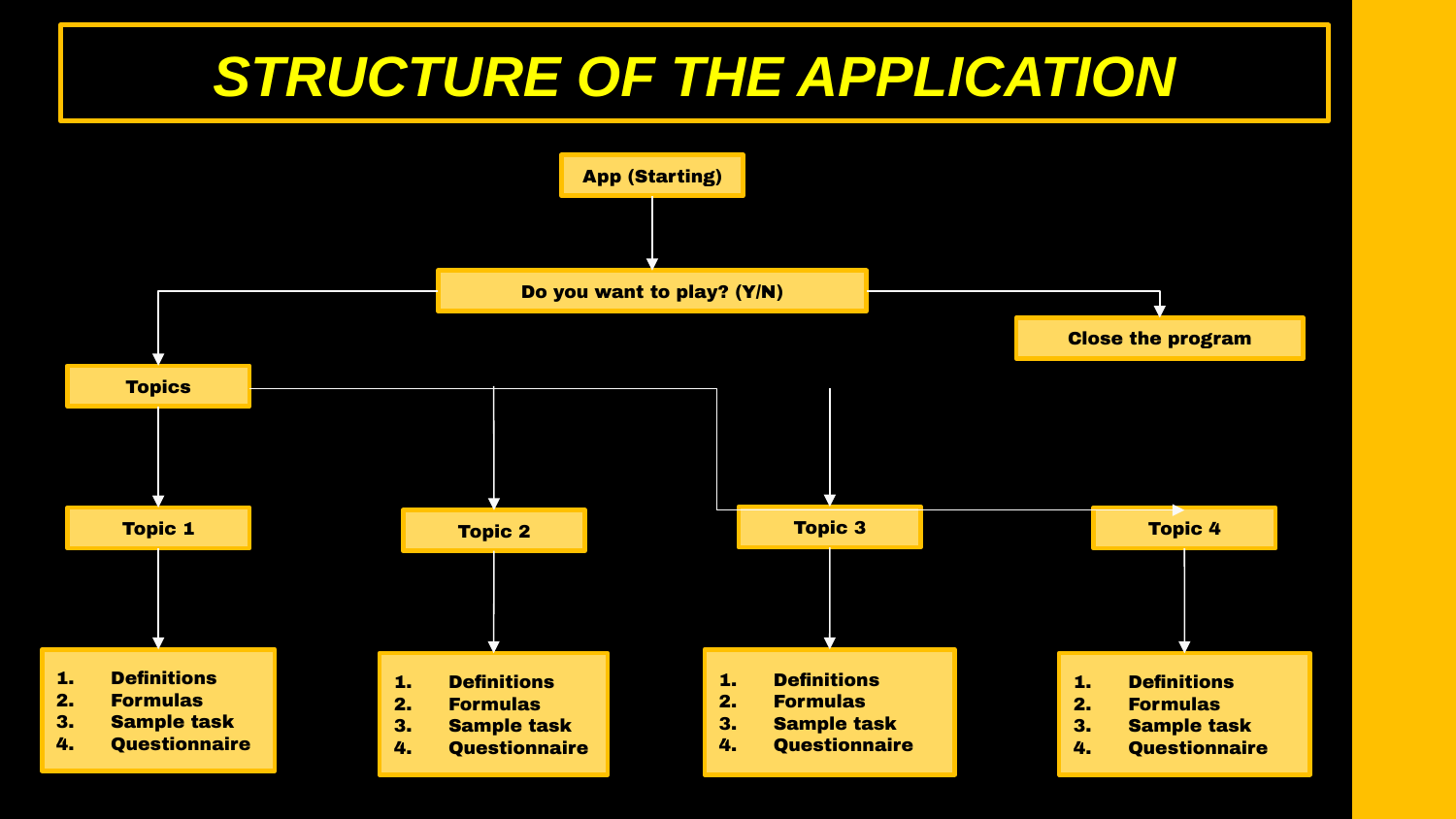

STRUCTURE OF THE APPLICATION
App (Starting)
Do you want to play? (Y/N)
Close the program
Topics
Topic 3
Topic 4
Topic 1
Topic 2
Definitions
Formulas
Sample task
Questionnaire
Definitions
Formulas
Sample task
Questionnaire
Definitions
Formulas
Sample task
Questionnaire
Definitions
Formulas
Sample task
Questionnaire